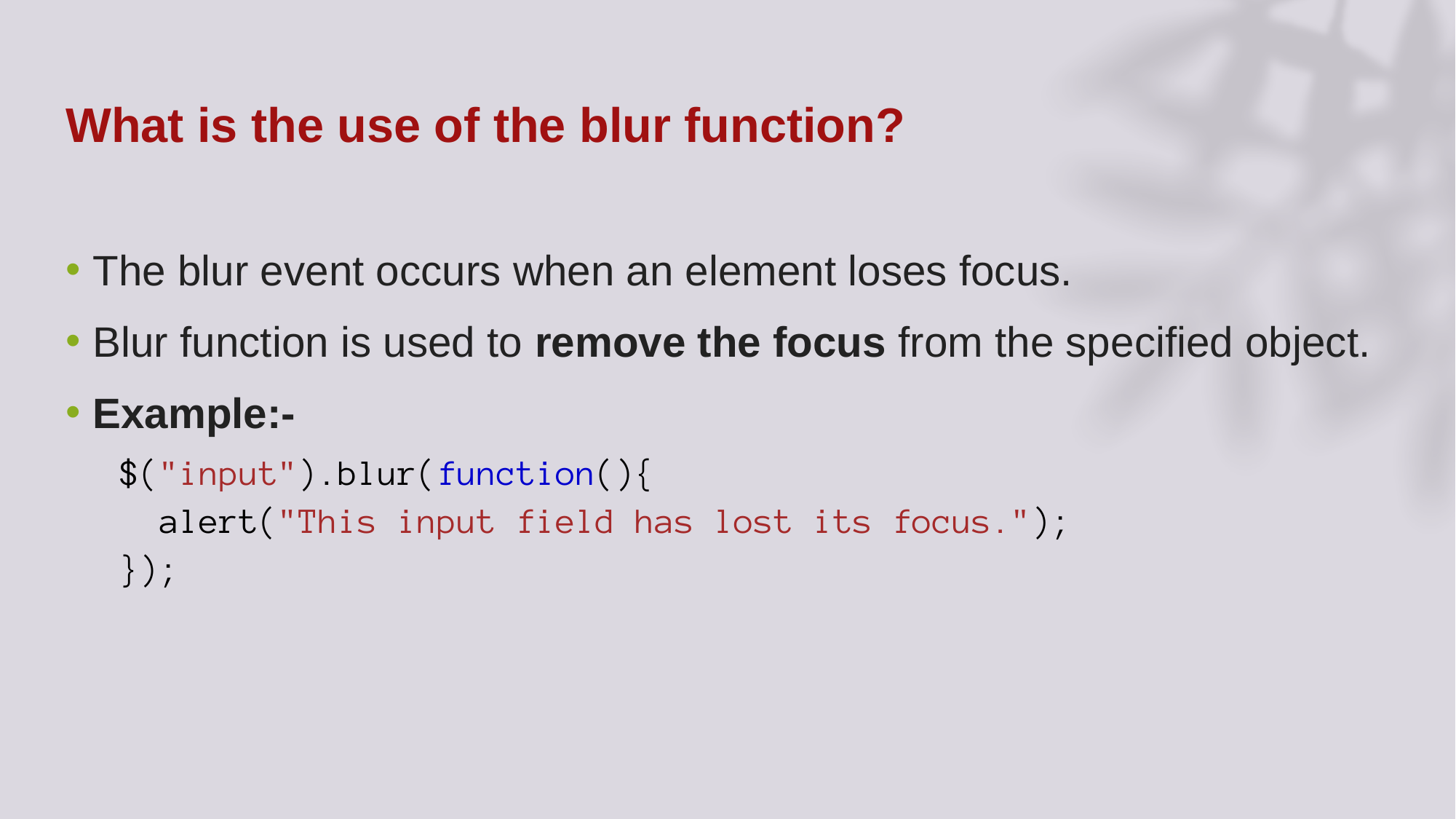

# What is the use of the blur function?
The blur event occurs when an element loses focus.
Blur function is used to remove the focus from the specified object.
Example:-
$("input").blur(function(){
  alert("This input field has lost its focus.");
});